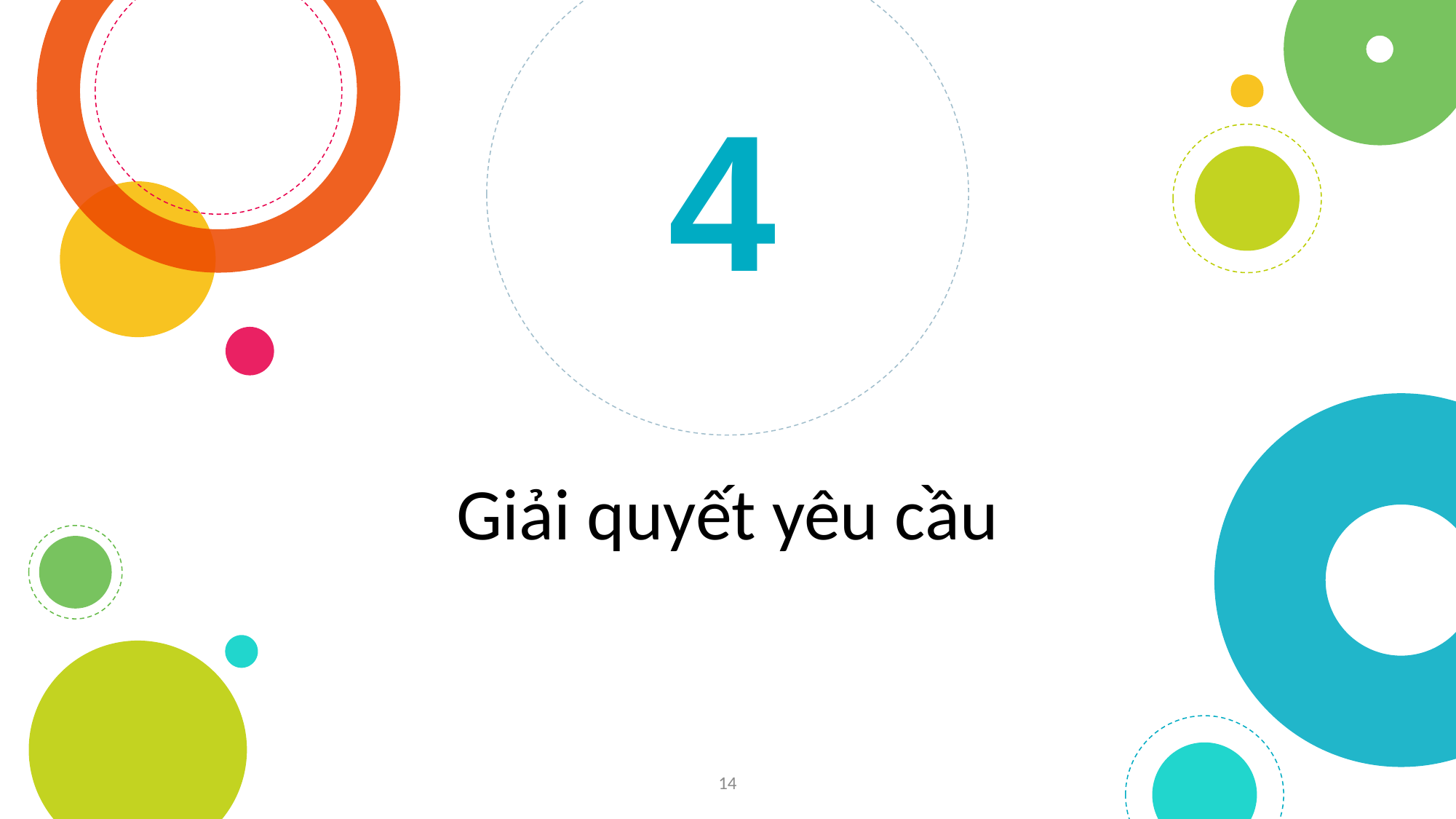

4
# Giải quyết yêu cầu
14